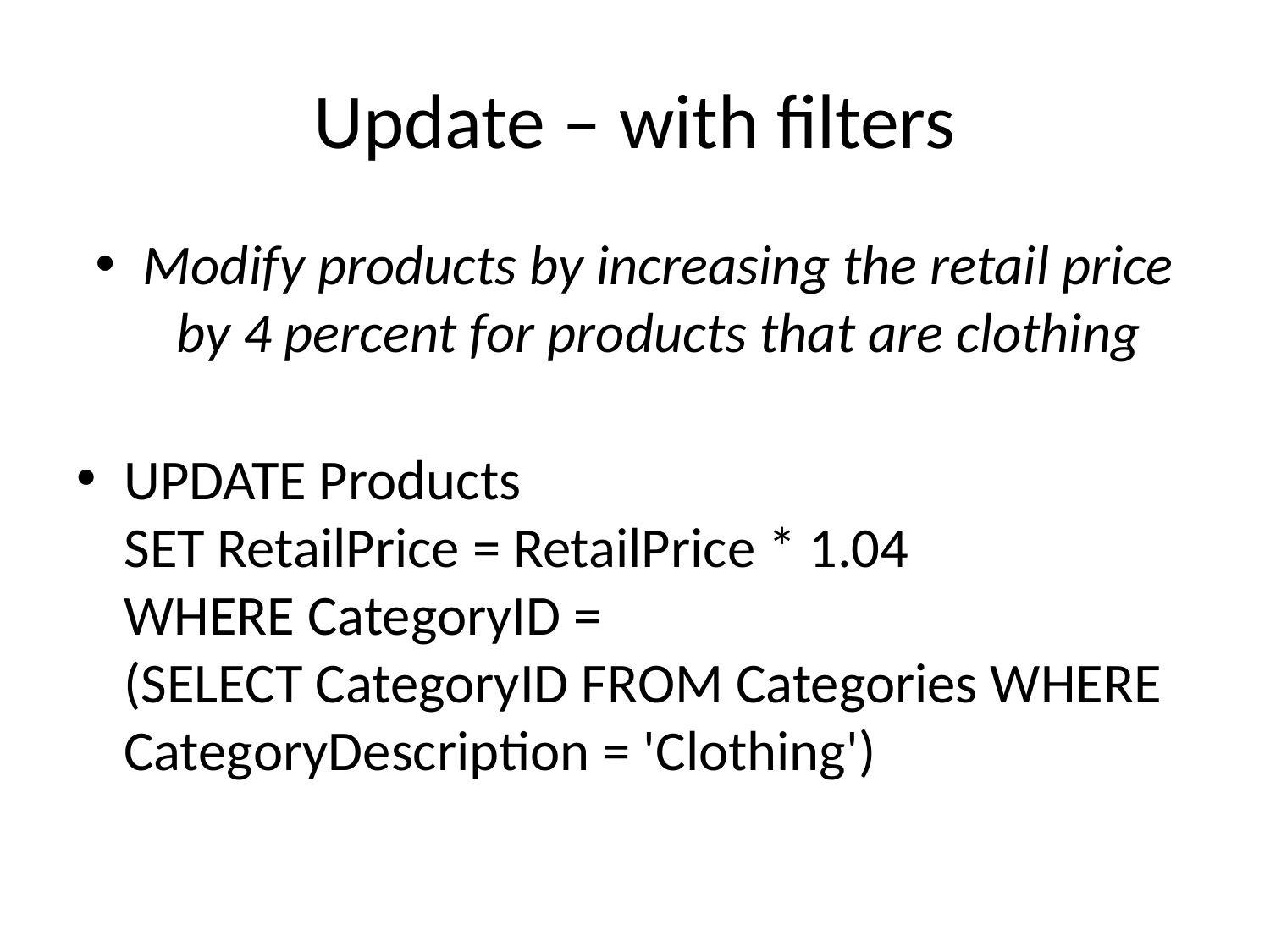

# Update – with filters
Modify products by increasing the retail price by 4 percent for products that are clothing
UPDATE Products
SET RetailPrice = RetailPrice * 1.04
WHERE CategoryID =
(SELECT CategoryID FROM Categories WHERE CategoryDescription = 'Clothing')